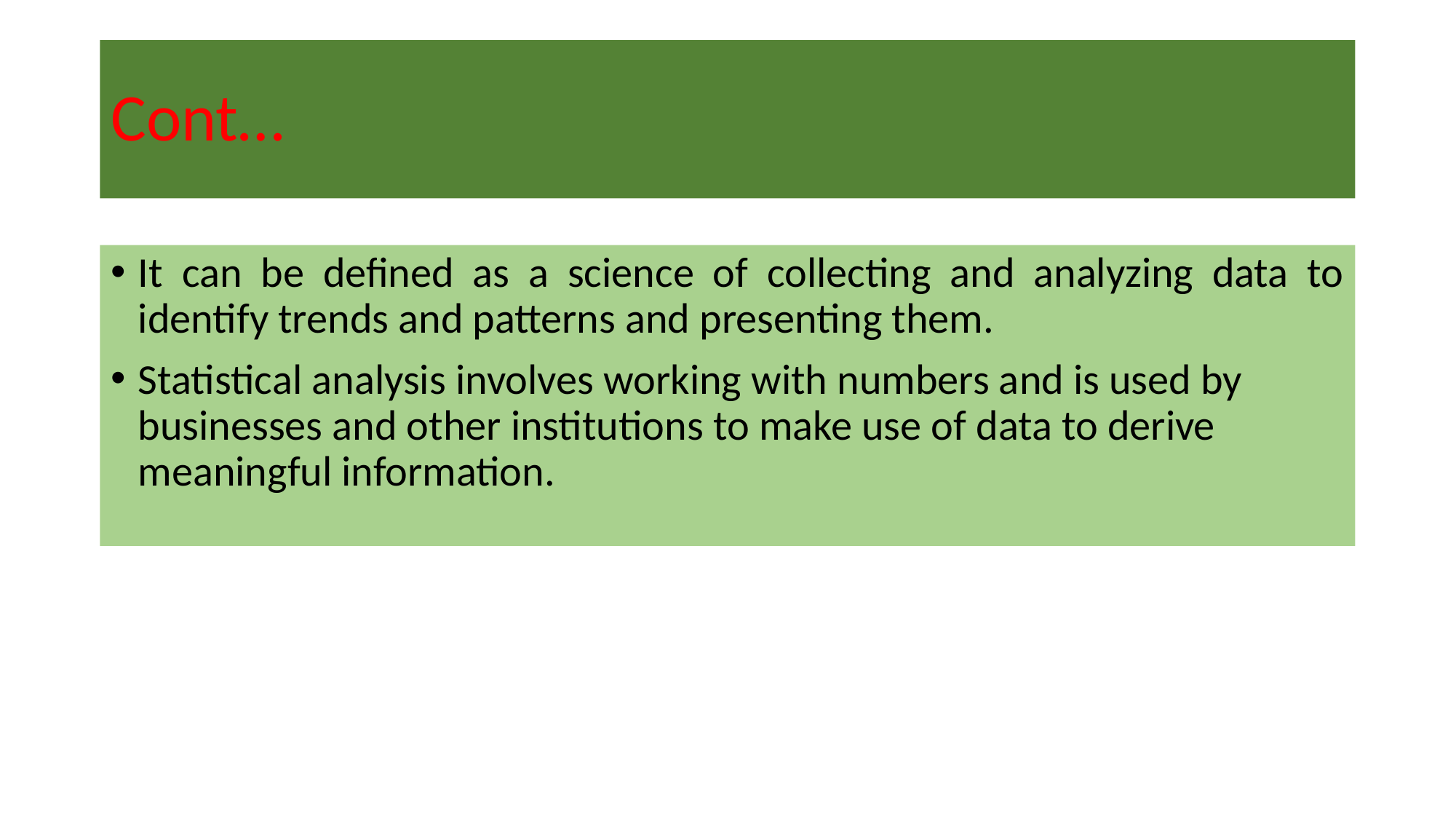

# Cont…
It can be defined as a science of collecting and analyzing data to identify trends and patterns and presenting them.
Statistical analysis involves working with numbers and is used by businesses and other institutions to make use of data to derive meaningful information.